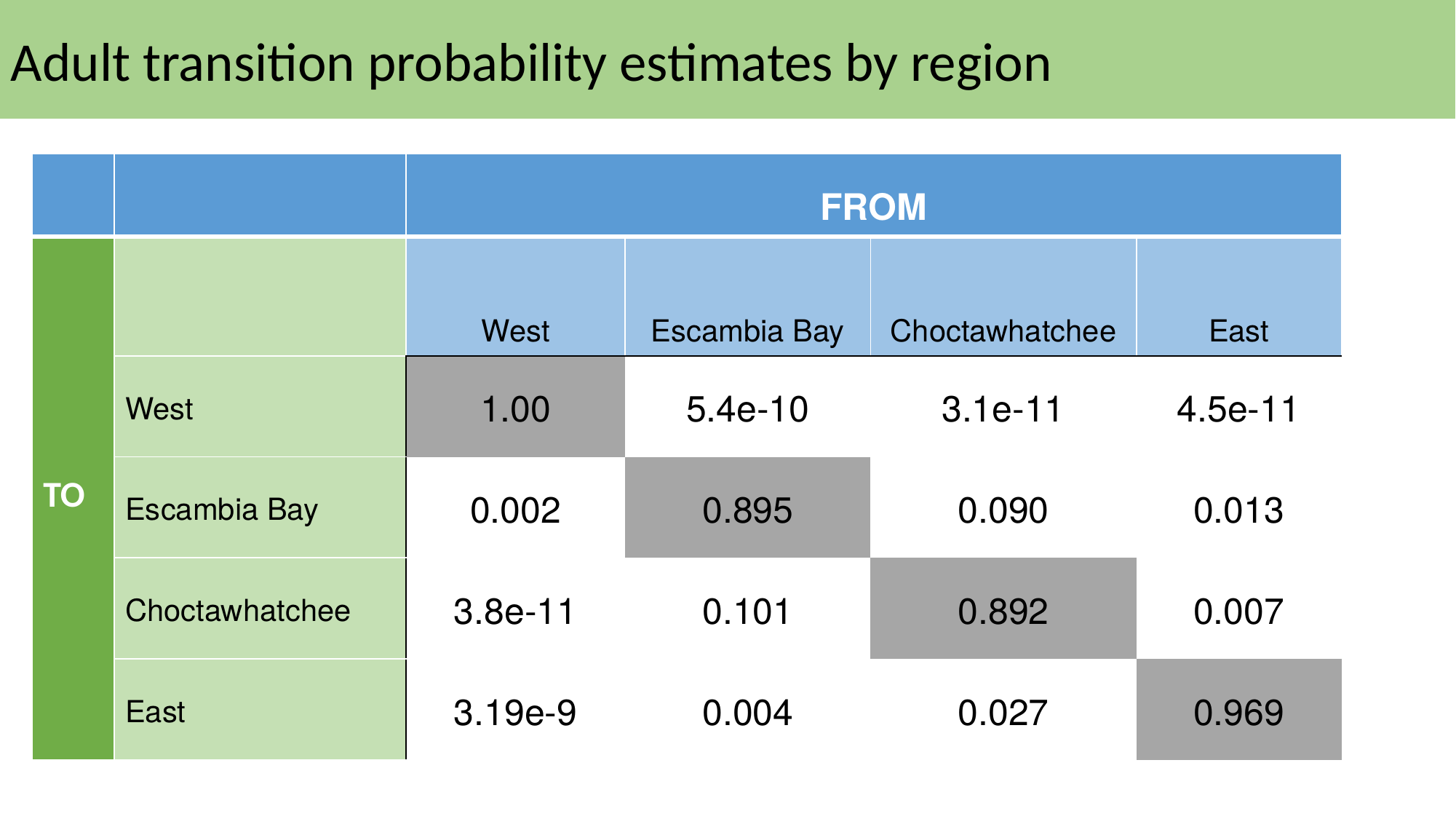

Adult transition probability estimates by region
|  |  | FROM |  |  |  |
| --- | --- | --- | --- | --- | --- |
| TO |  | West | Escambia Bay | Choctawhatchee | East |
|  | West | 1.00 | 5.4e-10 | 3.1e-11 | 4.5e-11 |
|  | Escambia Bay | 0.002 | 0.895 | 0.090 | 0.013 |
|  | Choctawhatchee | 3.8e-11 | 0.101 | 0.892 | 0.007 |
|  | East | 3.19e-9 | 0.004 | 0.027 | 0.969 |